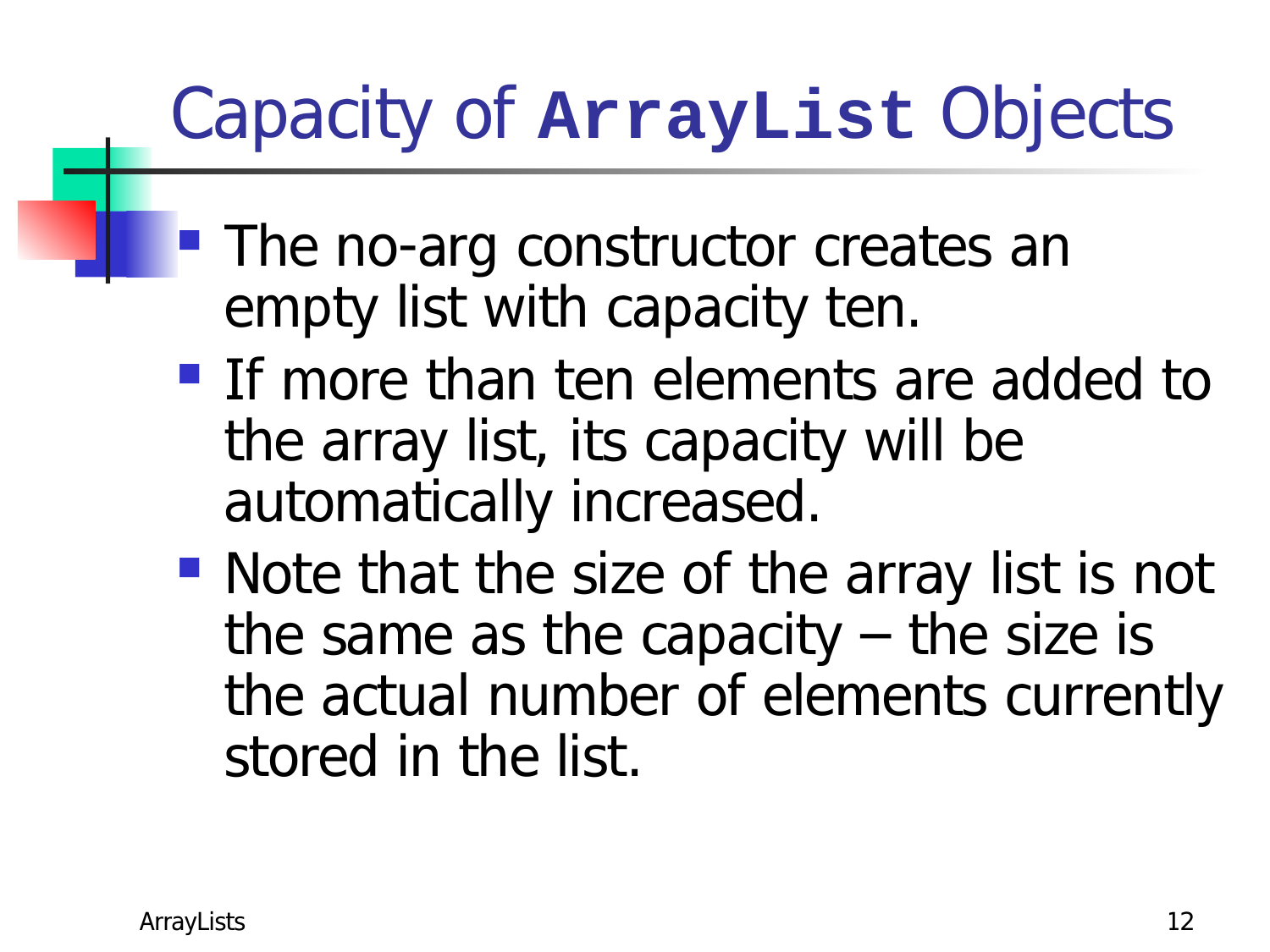

# Capacity of ArrayList Objects
The no-arg constructor creates an empty list with capacity ten.
If more than ten elements are added to the array list, its capacity will be automatically increased.
Note that the size of the array list is not the same as the capacity – the size is the actual number of elements currently stored in the list.
ArrayLists
12